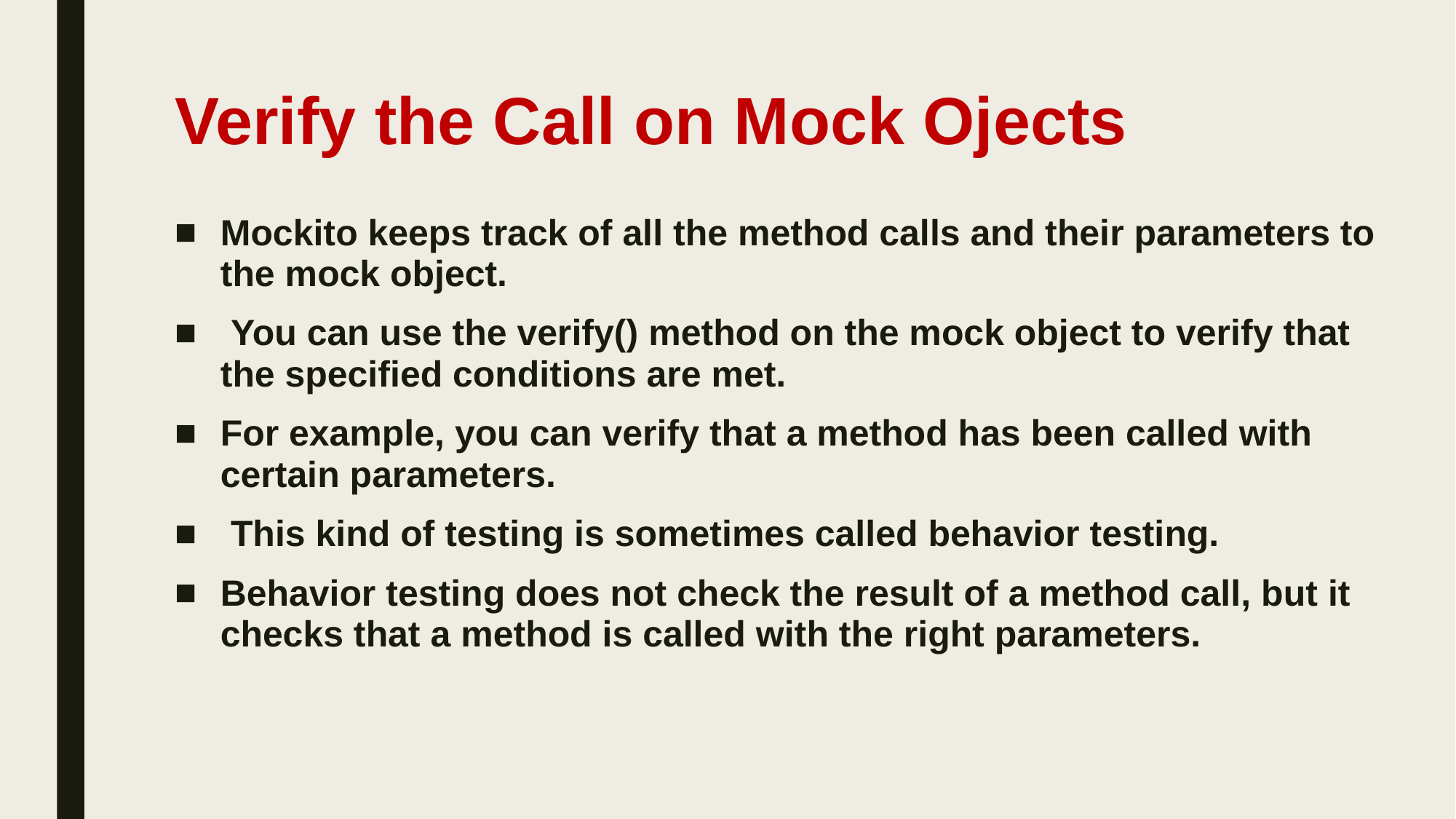

# Verify the Call on Mock Ojects
Mockito keeps track of all the method calls and their parameters to the mock object.
 You can use the verify() method on the mock object to verify that the specified conditions are met.
For example, you can verify that a method has been called with certain parameters.
 This kind of testing is sometimes called behavior testing.
Behavior testing does not check the result of a method call, but it checks that a method is called with the right parameters.